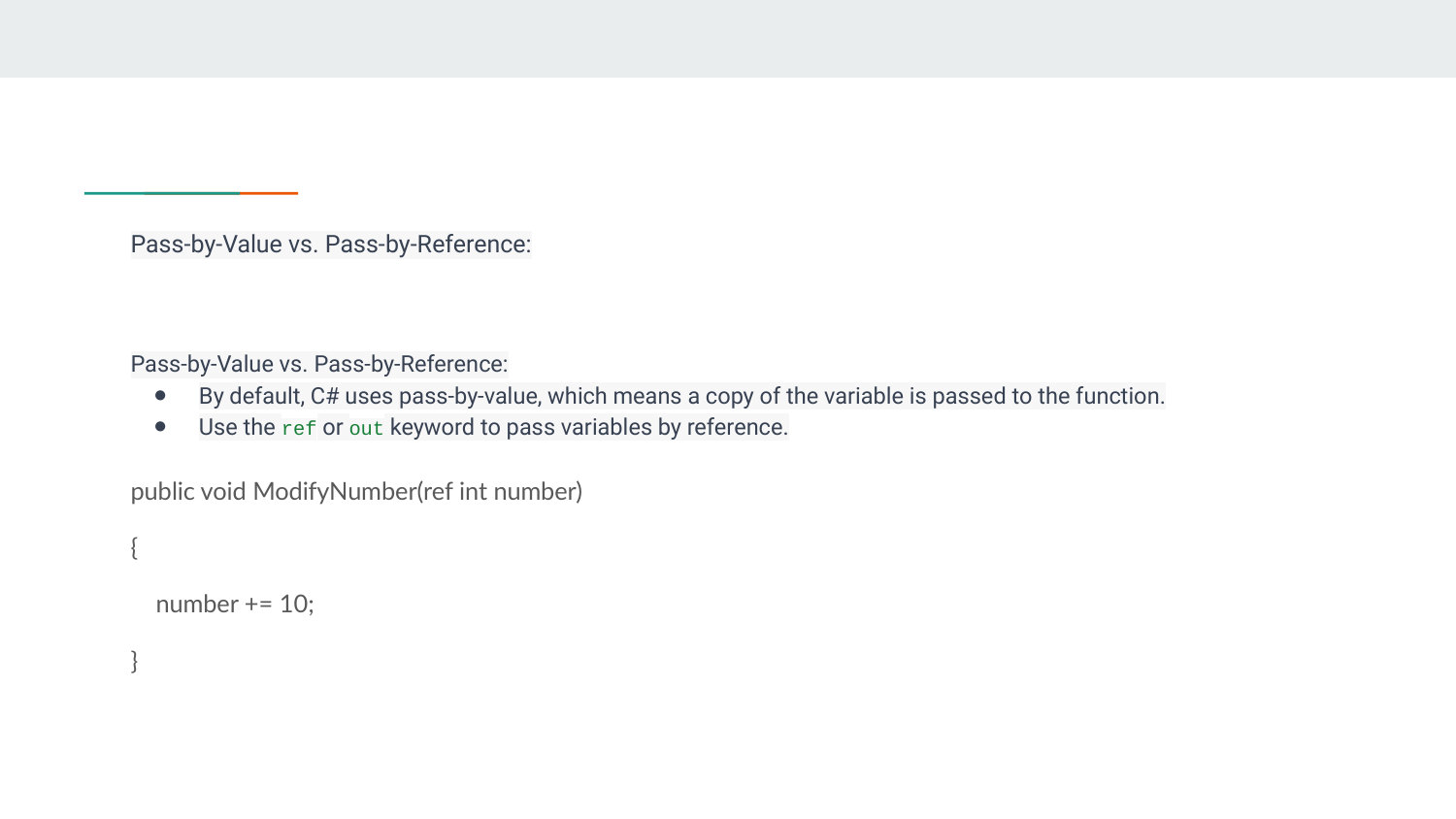

# Pass-by-Value vs. Pass-by-Reference:

Pass-by-Value vs. Pass-by-Reference:
By default, C# uses pass-by-value, which means a copy of the variable is passed to the function.
Use the ref or out keyword to pass variables by reference.

public void ModifyNumber(ref int number)
{
    number += 10;
}